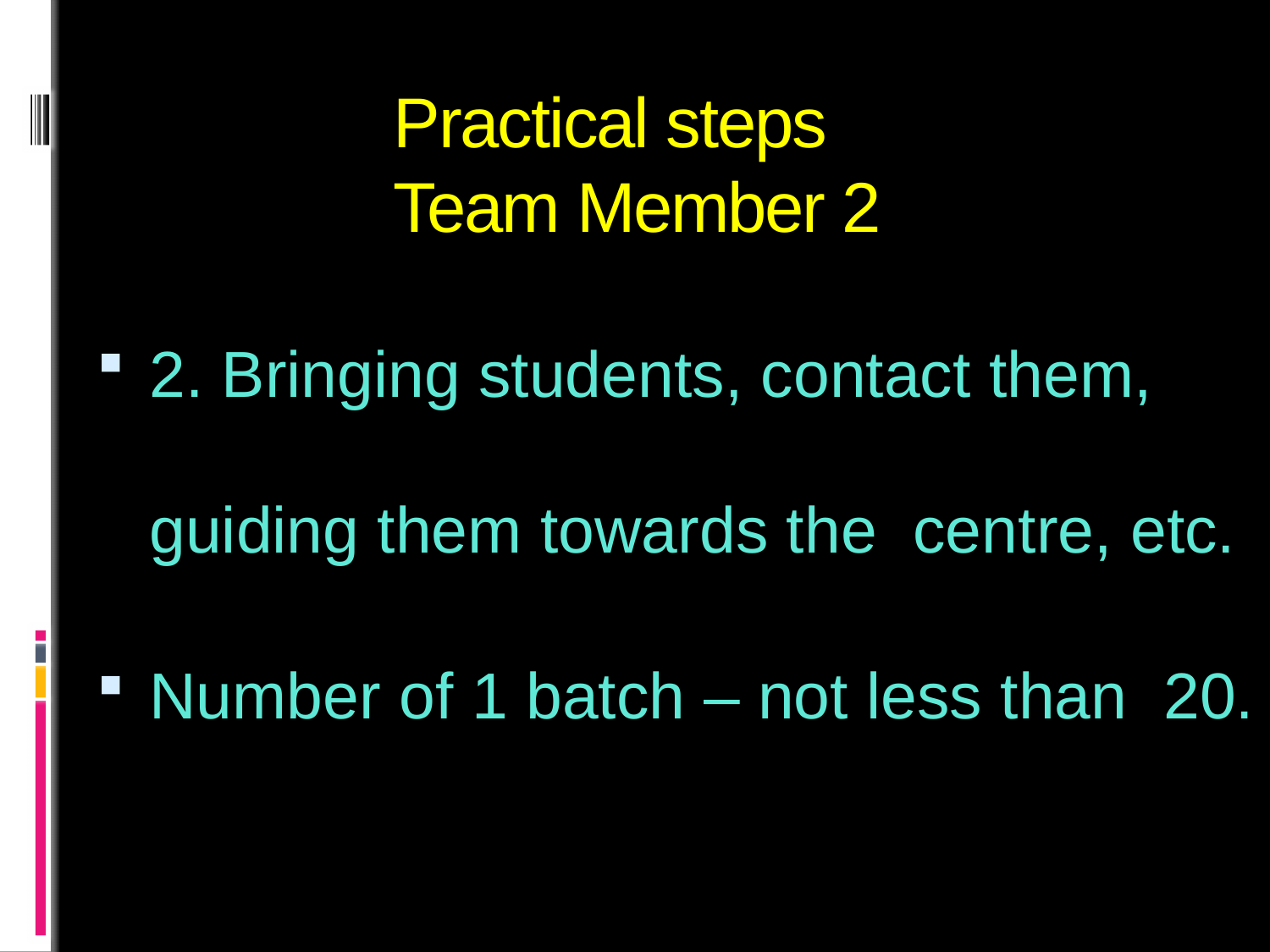

# Practical steps Team Member 2
2. Bringing students, contact them, guiding them towards the  centre, etc.
Number of 1 batch – not less than  20.